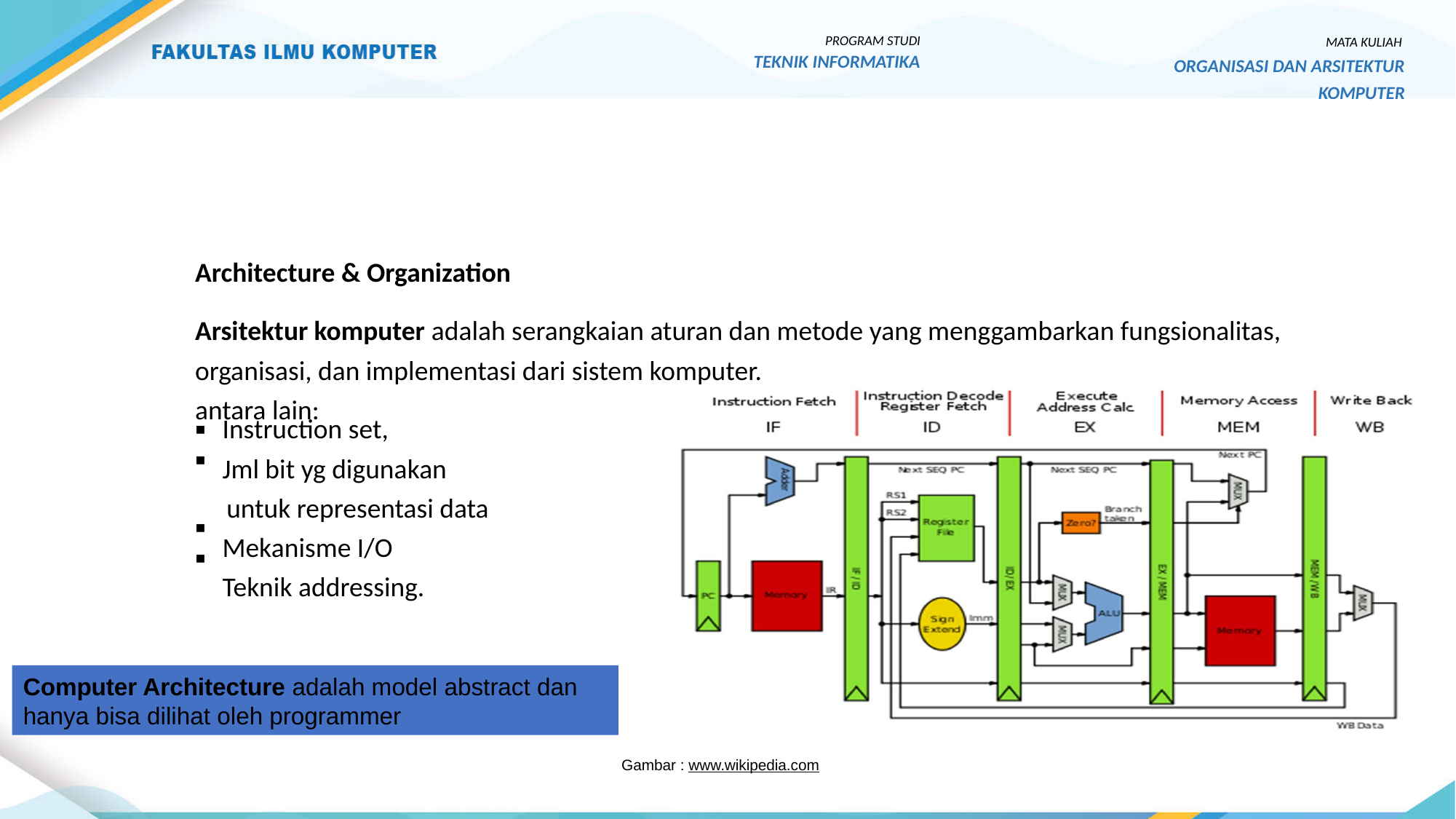

MATA KULIAH
ORGANISASI DAN ARSITEKTUR
KOMPUTER
PROGRAM STUDI
TEKNIK INFORMATIKA
Architecture & Organization
Arsitektur komputer adalah serangkaian aturan dan metode yang menggambarkan fungsionalitas,
organisasi, dan implementasi dari sistem komputer.
antara lain:

▪
▪
Instruction set,
Jml bit yg digunakan
untuk representasi data
Mekanisme I/O
Teknik addressing.
▪
▪

Computer Architecture adalah model abstract dan hanya bisa dilihat oleh programmer
Gambar : www.wikipedia.com